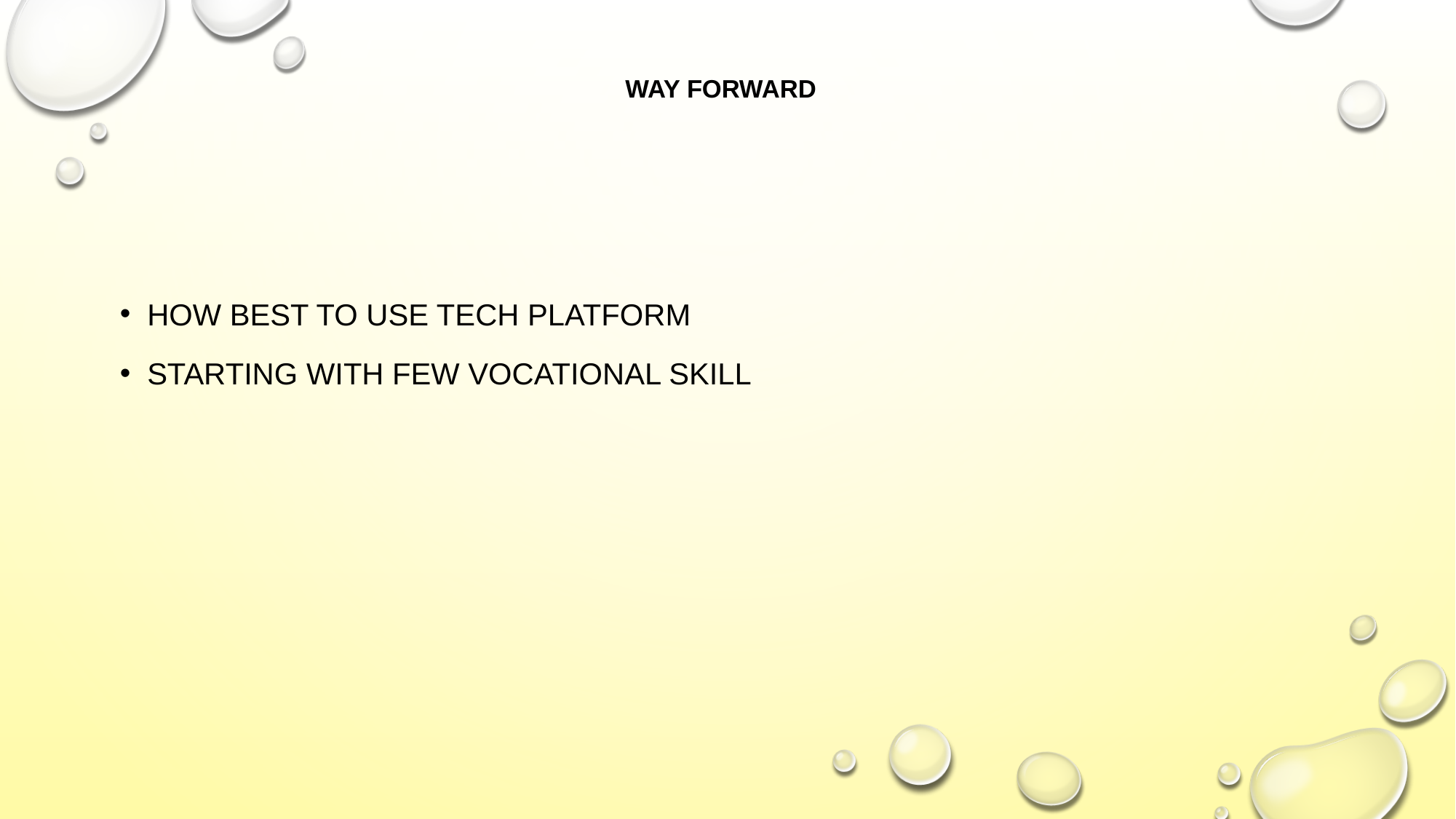

# Way Forward
How best to use TECH platform
Starting with few vocational skill